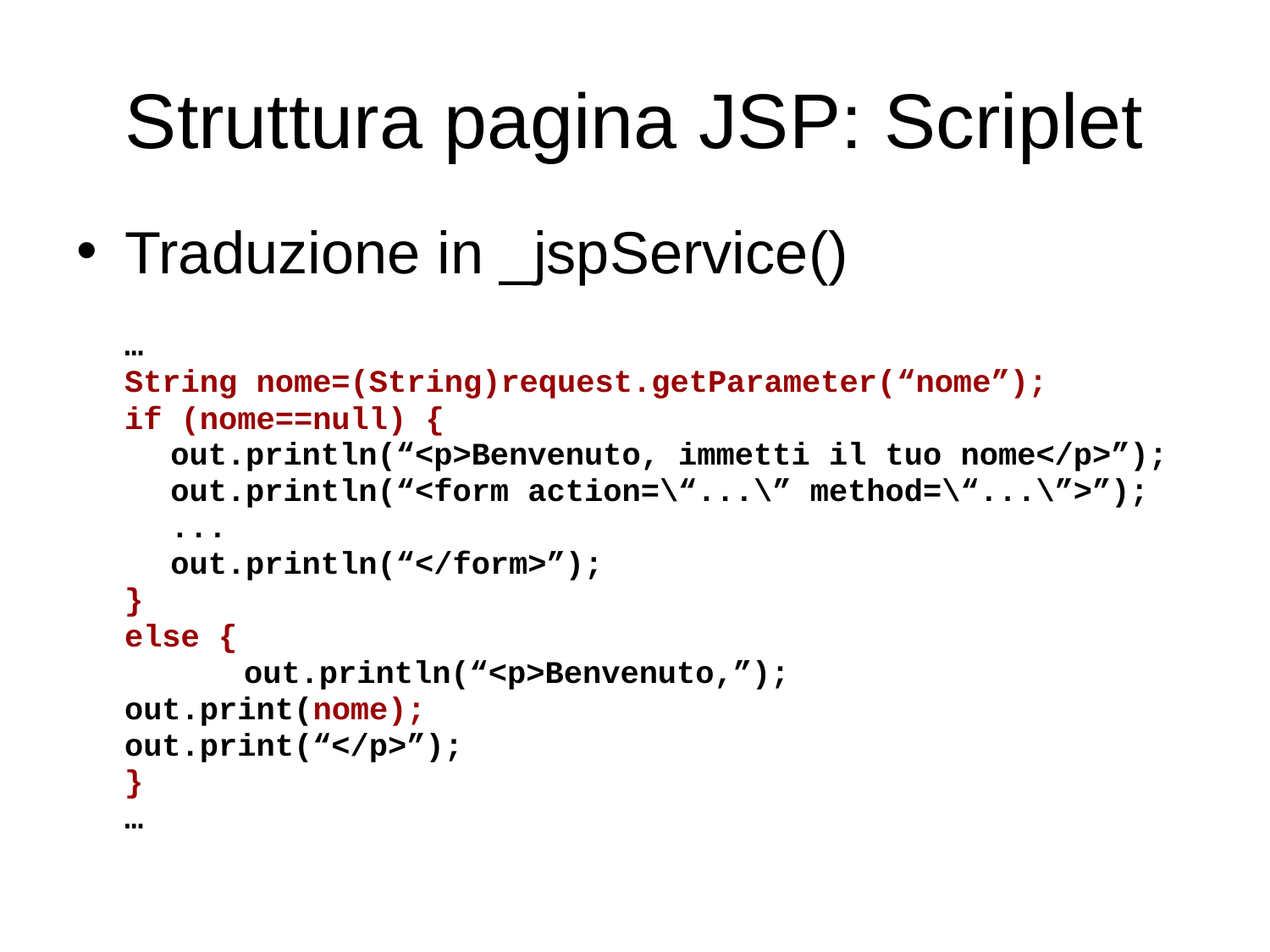

# Struttura pagina JSP: Scriplet
Traduzione in _jspService()

	…
	String nome=(String)request.getParameter(“nome”);
  	if (nome==null) {
     out.println(“<p>Benvenuto, immetti il tuo nome</p>”);
     out.println(“<form action=\“...\” method=\“...\”>”);
     ...
     out.println(“</form>”);
  	}
	else {
      	out.println(“<p>Benvenuto,”);
 		out.print(nome);
 		out.print(“</p>”);
	}
	…